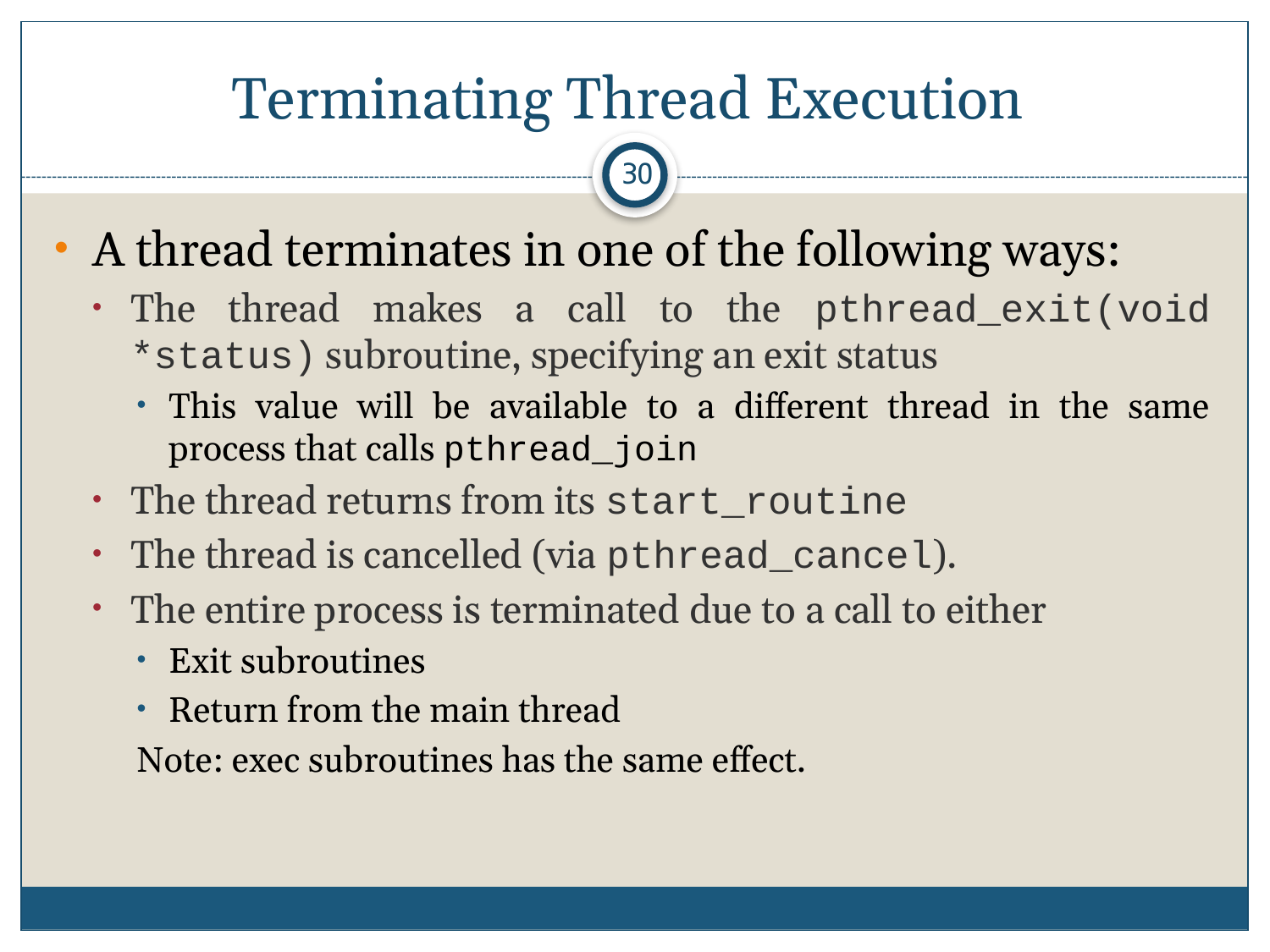

# Terminating Thread Execution
30
A thread terminates in one of the following ways:
The thread makes a call to the pthread_exit(void *status) subroutine, specifying an exit status
This value will be available to a different thread in the same process that calls pthread_join
The thread returns from its start_routine
The thread is cancelled (via pthread_cancel).
The entire process is terminated due to a call to either
Exit subroutines
Return from the main thread
Note: exec subroutines has the same effect.